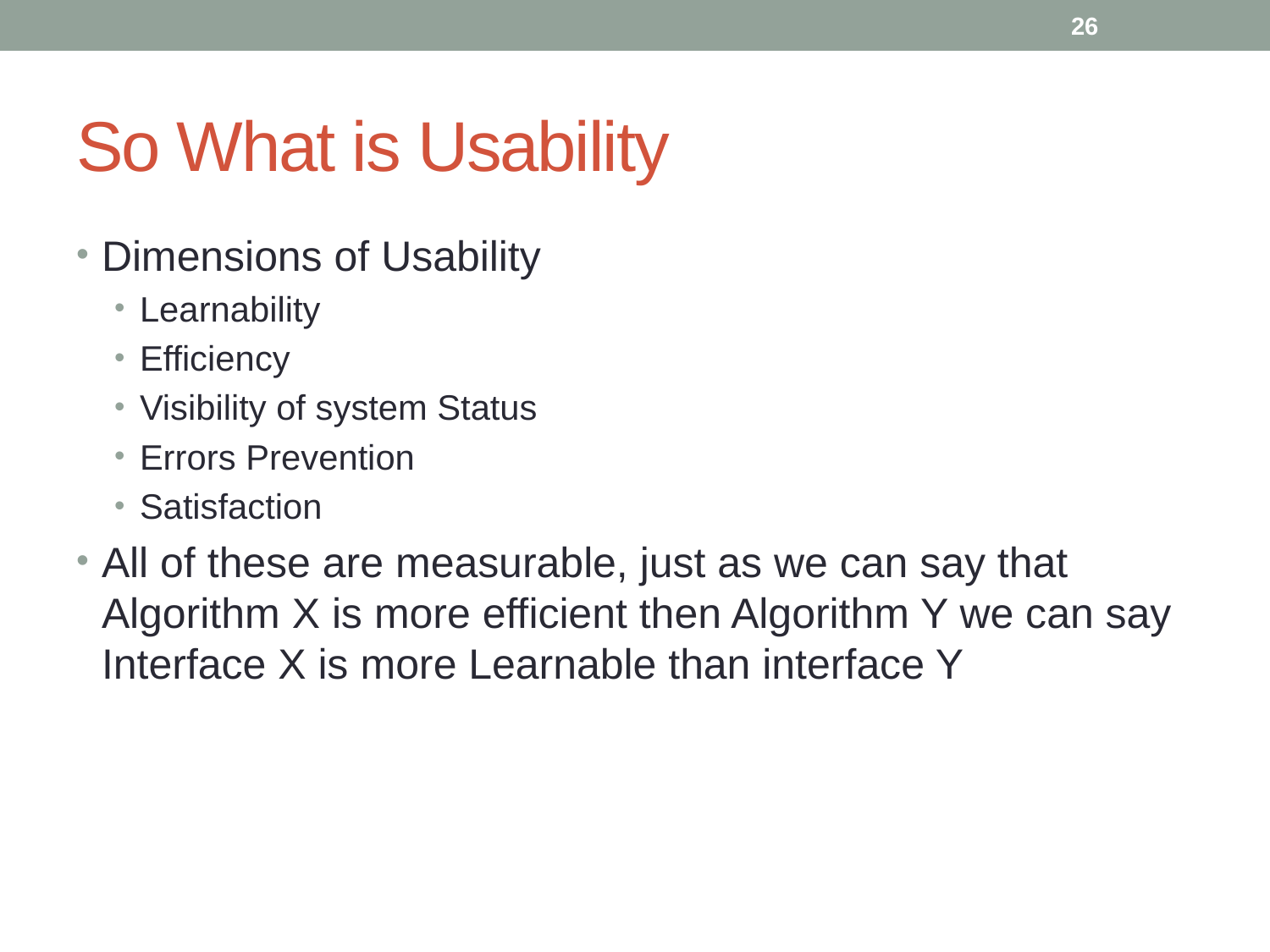

26
# So What is Usability
Dimensions of Usability
Learnability
Efficiency
Visibility of system Status
Errors Prevention
Satisfaction
All of these are measurable, just as we can say that Algorithm X is more efficient then Algorithm Y we can say Interface X is more Learnable than interface Y